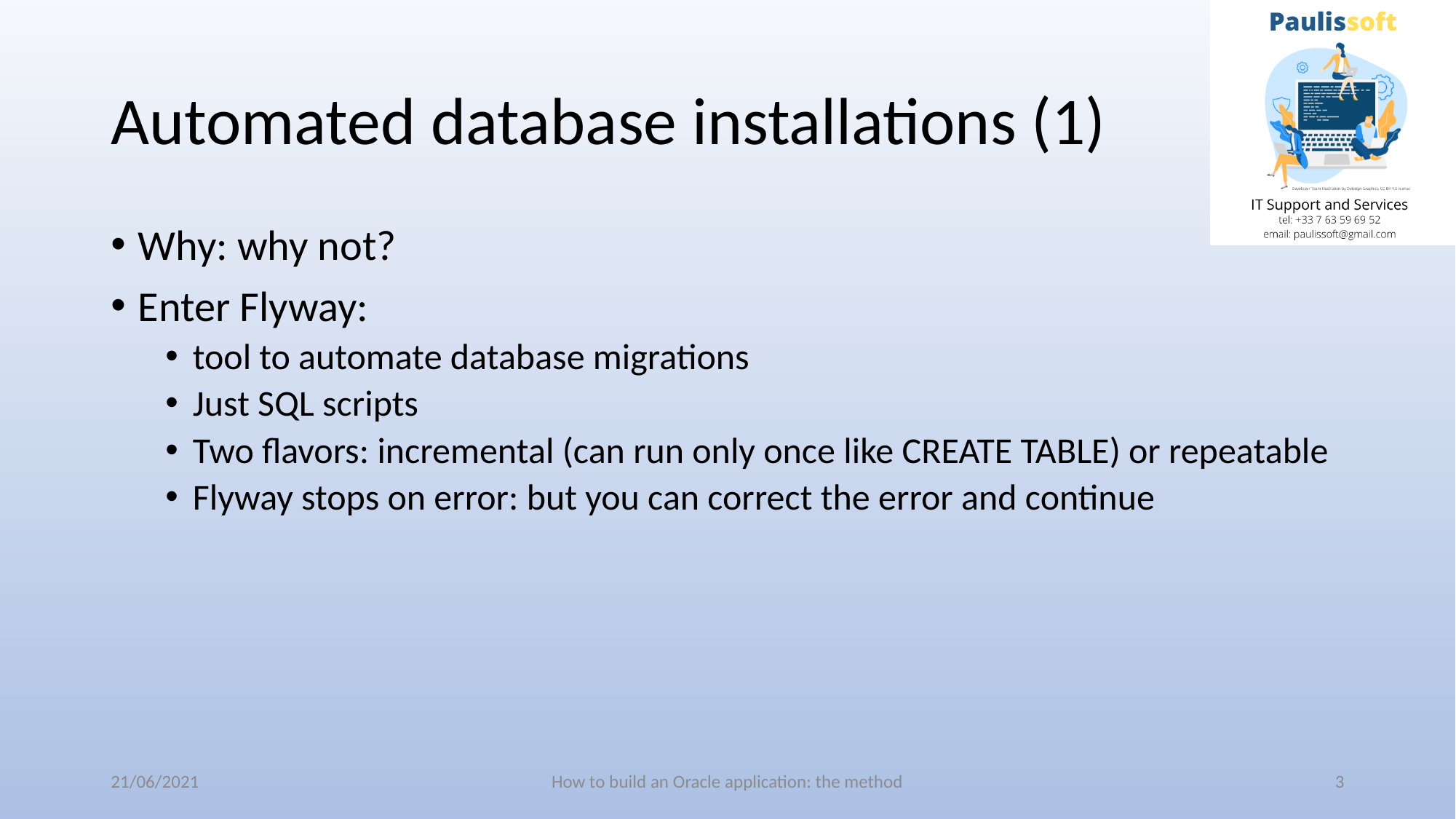

# Automated database installations (1)
Why: why not?
Enter Flyway:
tool to automate database migrations
Just SQL scripts
Two flavors: incremental (can run only once like CREATE TABLE) or repeatable
Flyway stops on error: but you can correct the error and continue

21/06/2021
How to build an Oracle application: the method
3